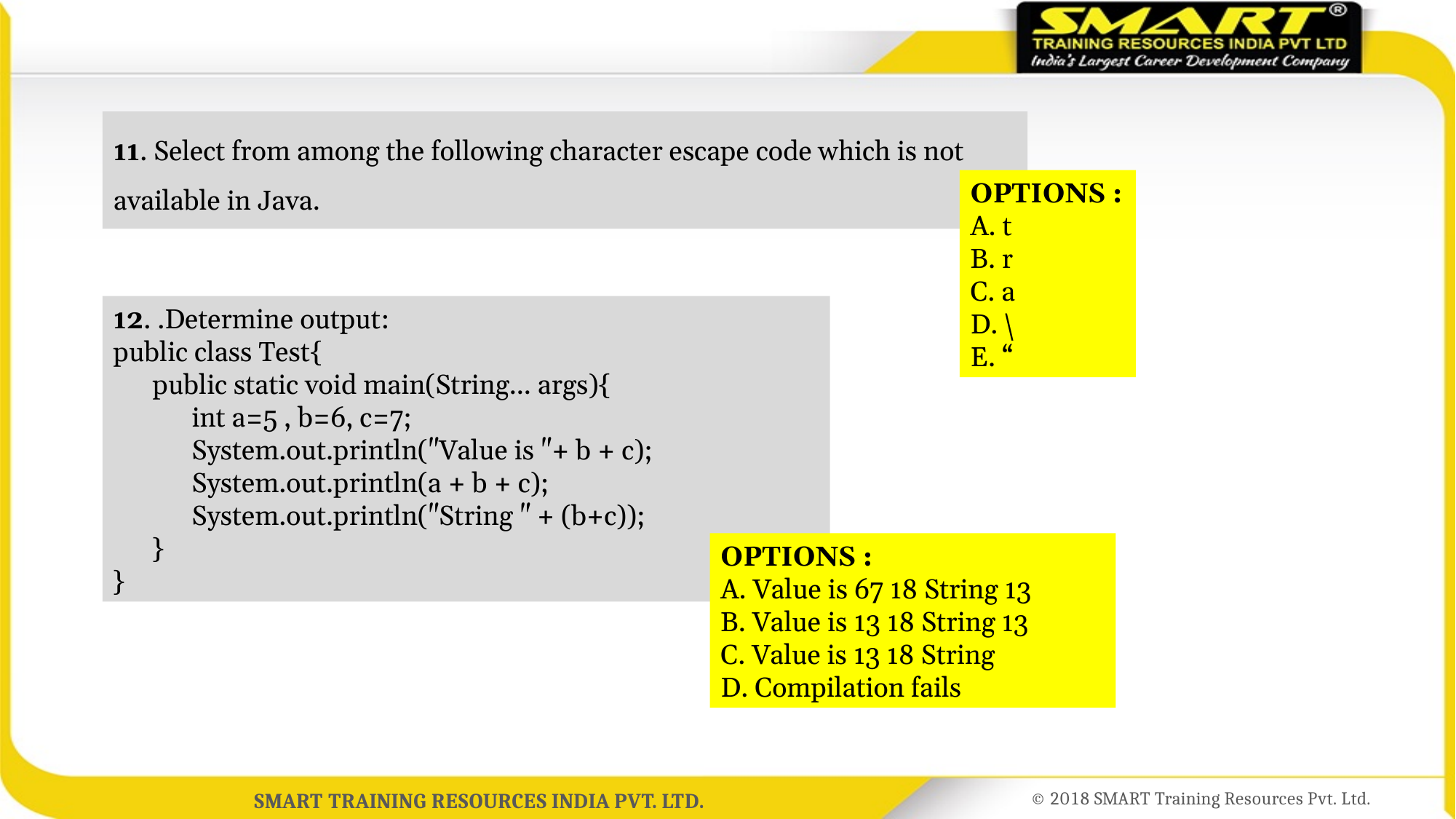

11. Select from among the following character escape code which is not available in Java.

OPTIONS :
A. t
B. r
C. a
D. \
E. “
12. .Determine output:
public class Test{
      public static void main(String... args){
            int a=5 , b=6, c=7;
            System.out.println("Value is "+ b + c);
            System.out.println(a + b + c);
            System.out.println("String " + (b+c));
      }
}
OPTIONS :
A. Value is 67 18 String 13
B. Value is 13 18 String 13
C. Value is 13 18 String
D. Compilation fails